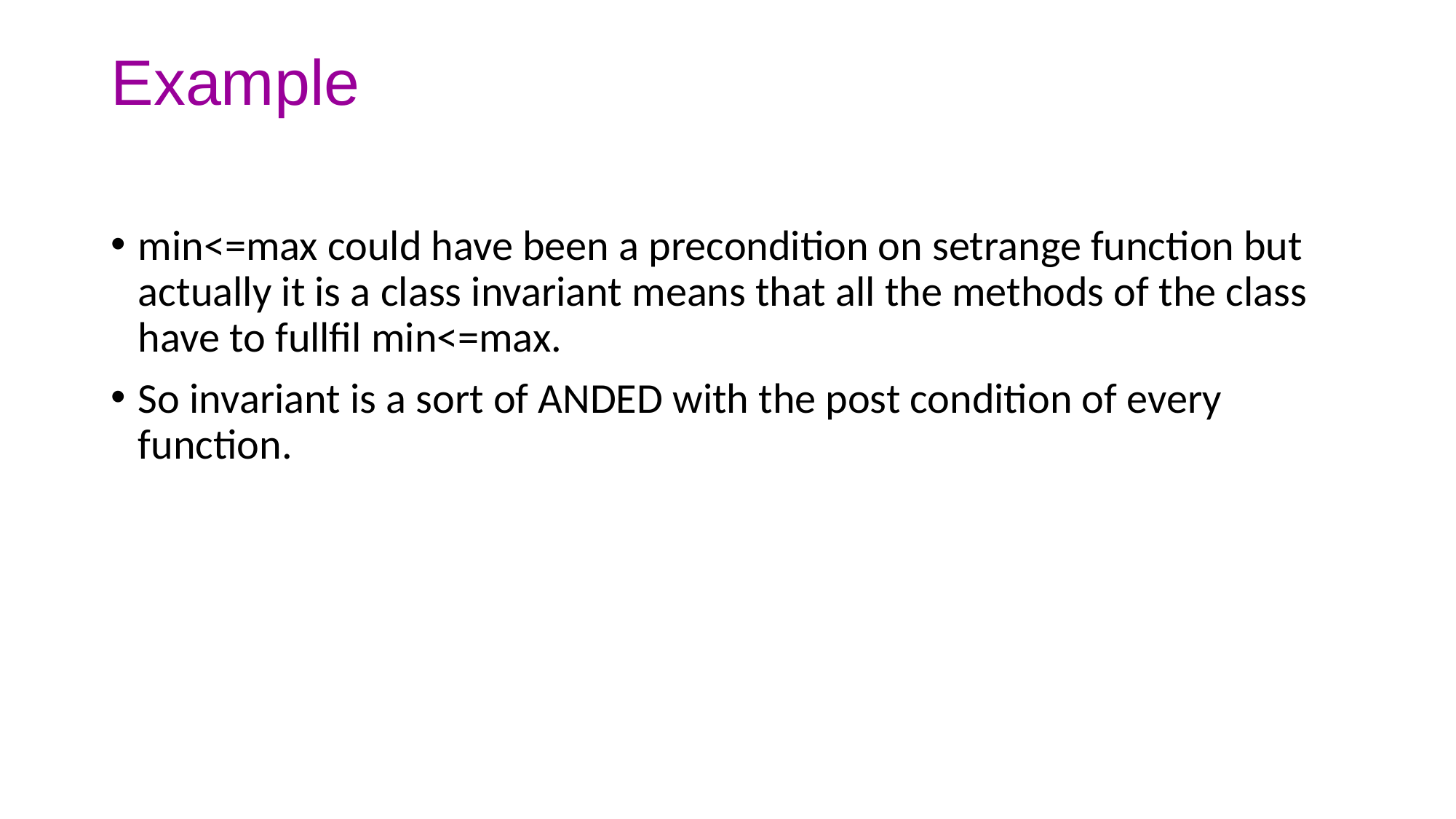

# Example
min<=max could have been a precondition on setrange function but actually it is a class invariant means that all the methods of the class have to fullfil min<=max.
So invariant is a sort of ANDED with the post condition of every function.